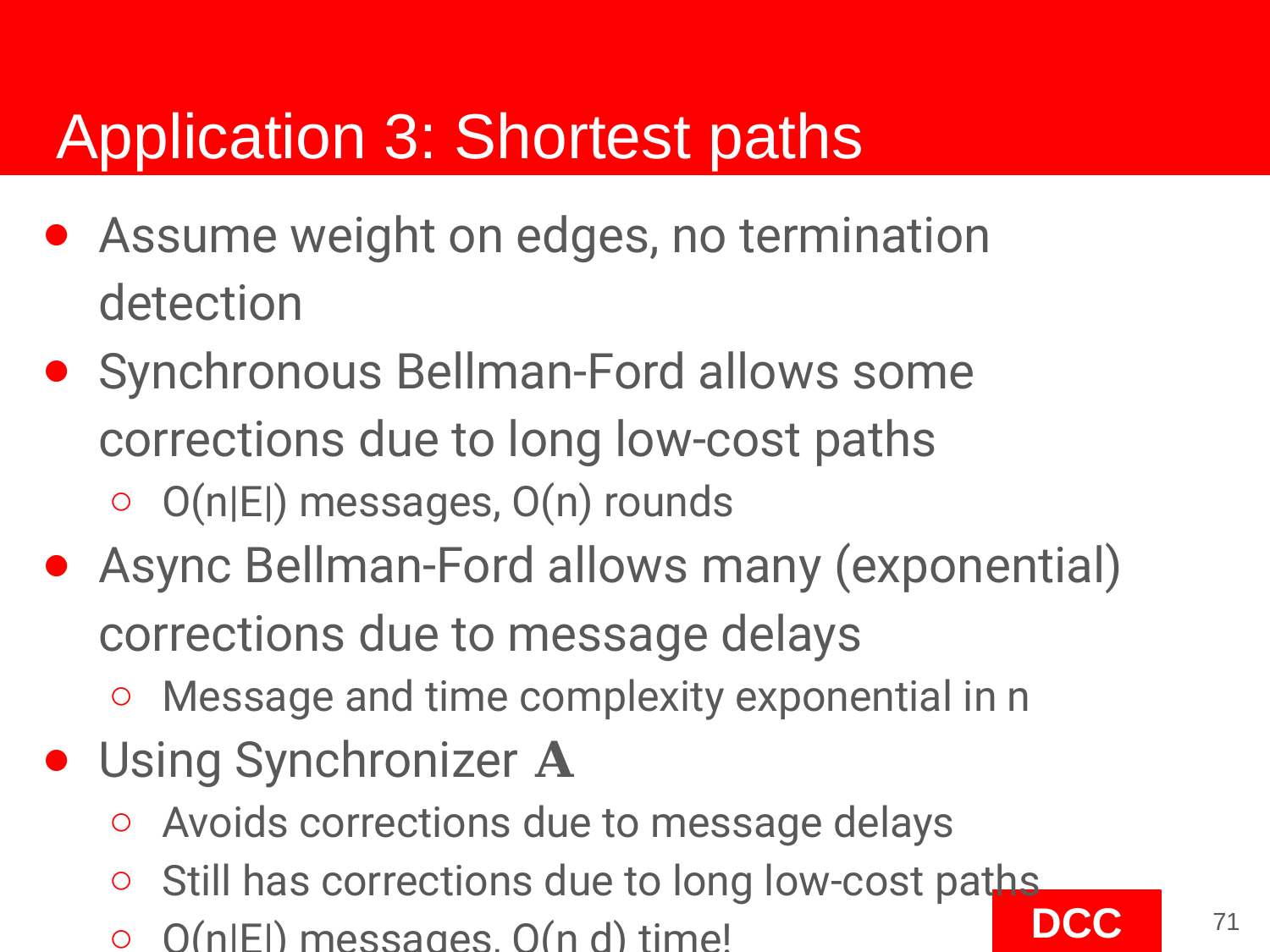

# Application 3: Shortest paths
Assume weight on edges, no termination detection
Synchronous Bellman-Ford allows some corrections due to long low-cost paths
O(n|E|) messages, O(n) rounds
Async Bellman-Ford allows many (exponential) corrections due to message delays
Message and time complexity exponential in n
Using Synchronizer 𝚨
Avoids corrections due to message delays
Still has corrections due to long low-cost paths
O(n|E|) messages, O(n d) time!
71